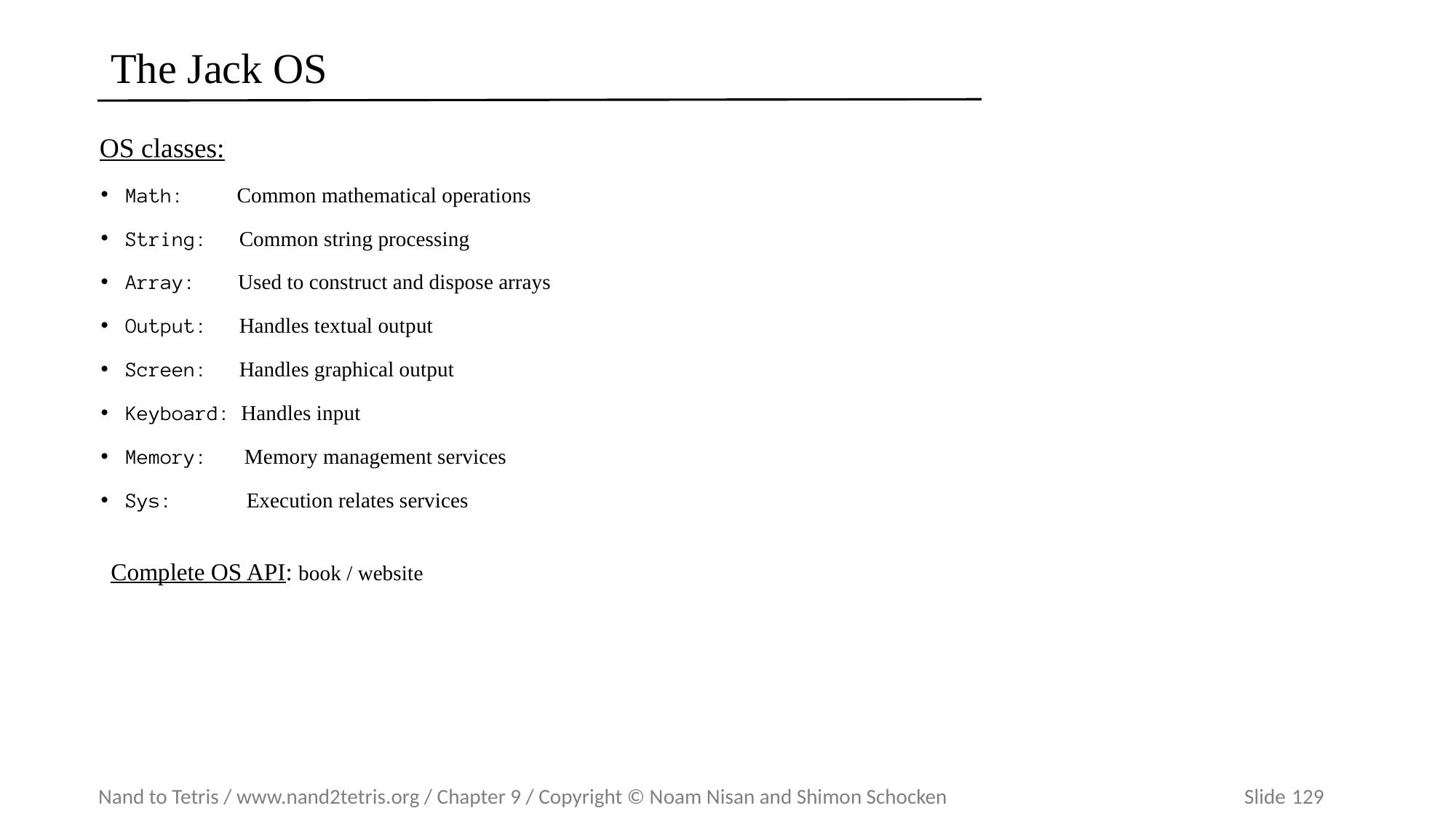

# The Jack OS

OS classes:
Math:          Common mathematical operations
String:      Common string processing
Array:        Used to construct and dispose arrays
Output:      Handles textual output
Screen:      Handles graphical output
Keyboard:  Handles input
Memory:       Memory management services
Sys:              Execution relates services
Complete OS API: book / website